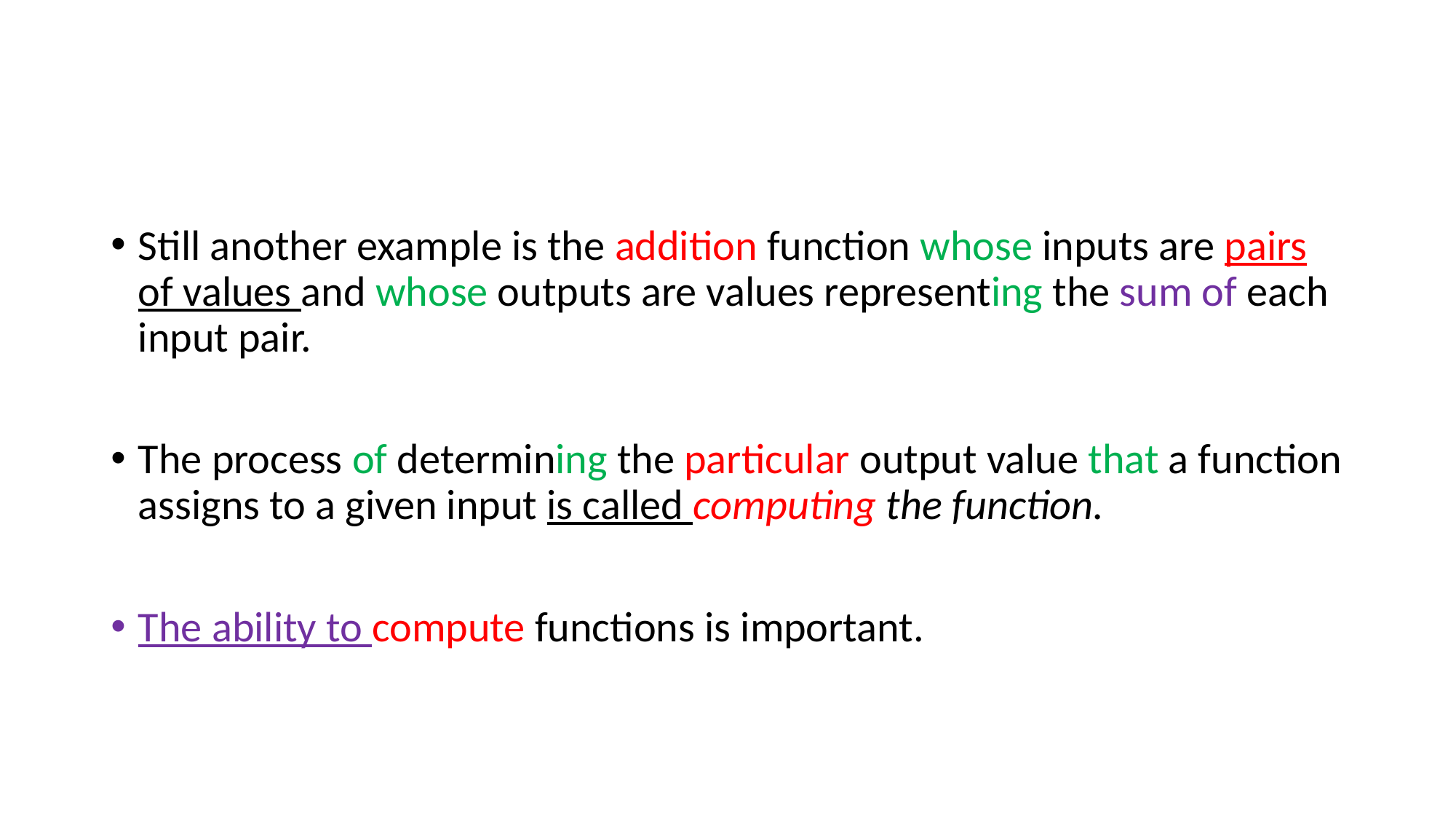

#
Still another example is the addition function whose inputs are pairs of values and whose outputs are values representing the sum of each input pair.

The process of determining the particular output value that a function assigns to a given input is called computing the function.

The ability to compute functions is important.